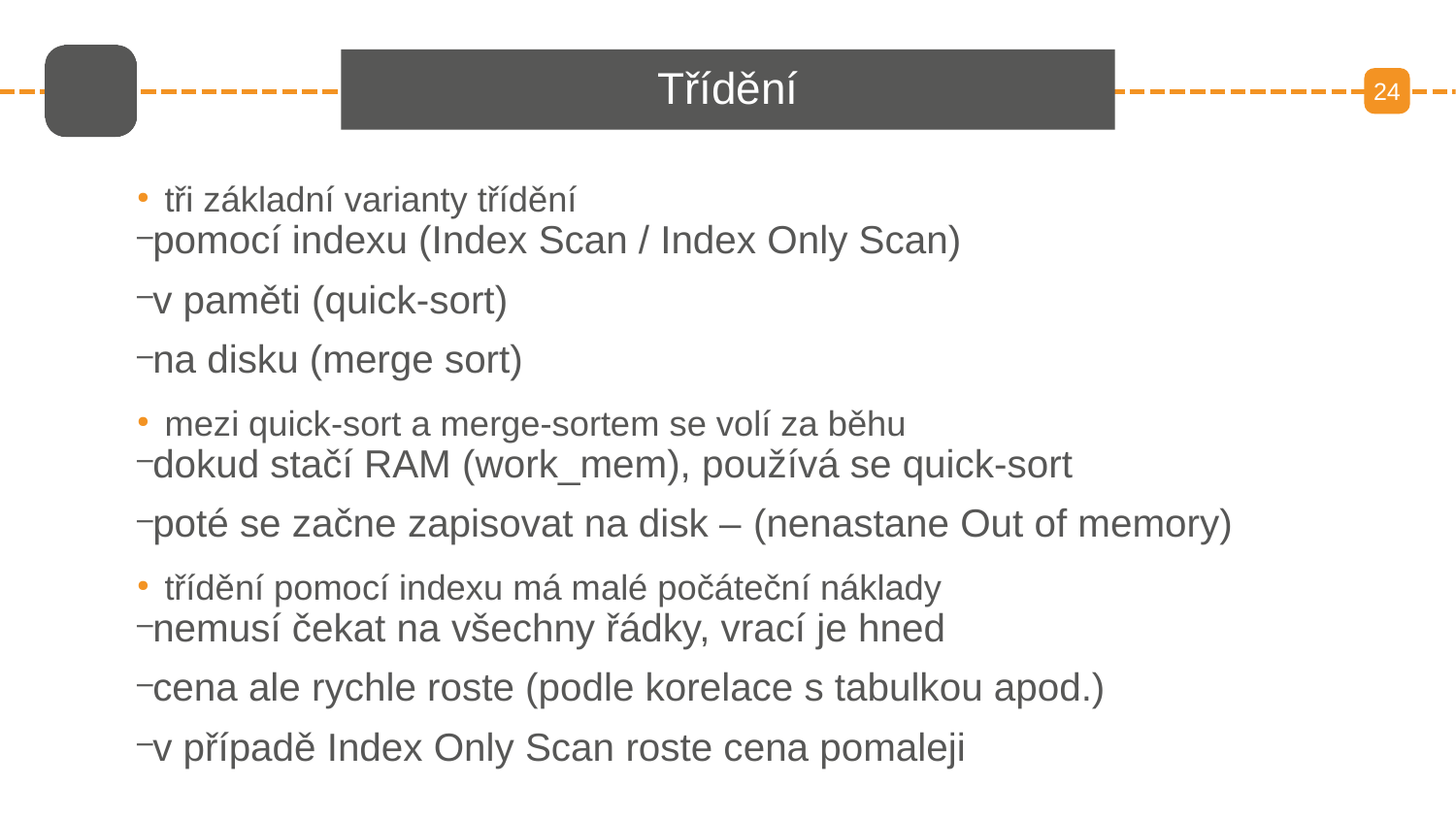

# Třídění
24
tři základní varianty třídění
pomocí indexu (Index Scan / Index Only Scan)
v paměti (quick-sort)
na disku (merge sort)
mezi quick-sort a merge-sortem se volí za běhu
dokud stačí RAM (work_mem), používá se quick-sort
poté se začne zapisovat na disk – (nenastane Out of memory)
třídění pomocí indexu má malé počáteční náklady
nemusí čekat na všechny řádky, vrací je hned
cena ale rychle roste (podle korelace s tabulkou apod.)
v případě Index Only Scan roste cena pomaleji